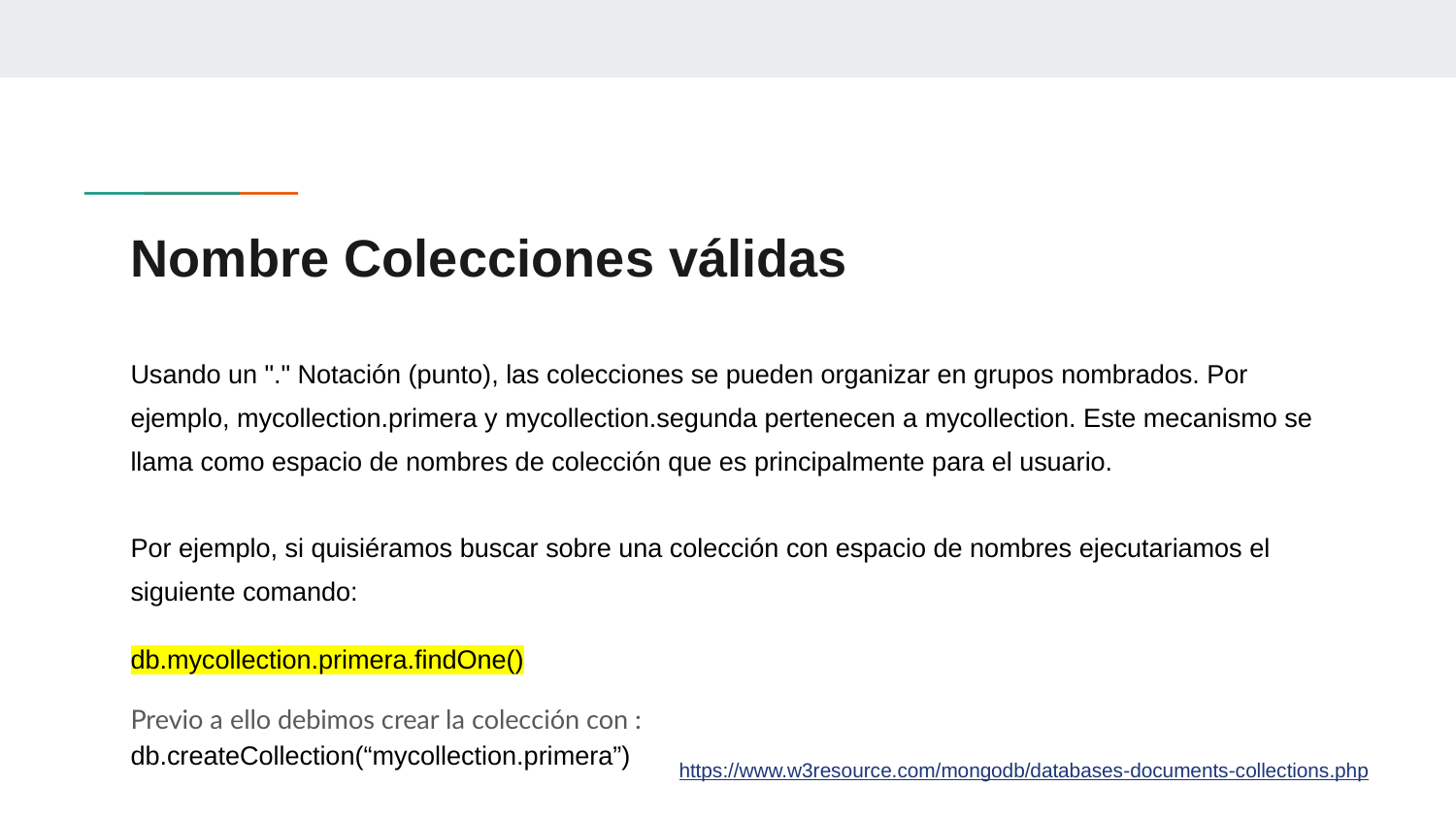

# Nombre Colecciones válidas
Usando un "." Notación (punto), las colecciones se pueden organizar en grupos nombrados. Por ejemplo, mycollection.primera y mycollection.segunda pertenecen a mycollection. Este mecanismo se llama como espacio de nombres de colección que es principalmente para el usuario.
Por ejemplo, si quisiéramos buscar sobre una colección con espacio de nombres ejecutariamos el siguiente comando:
db.mycollection.primera.findOne()
Previo a ello debimos crear la colección con :
db.createCollection(“mycollection.primera”)
https://www.w3resource.com/mongodb/databases-documents-collections.php